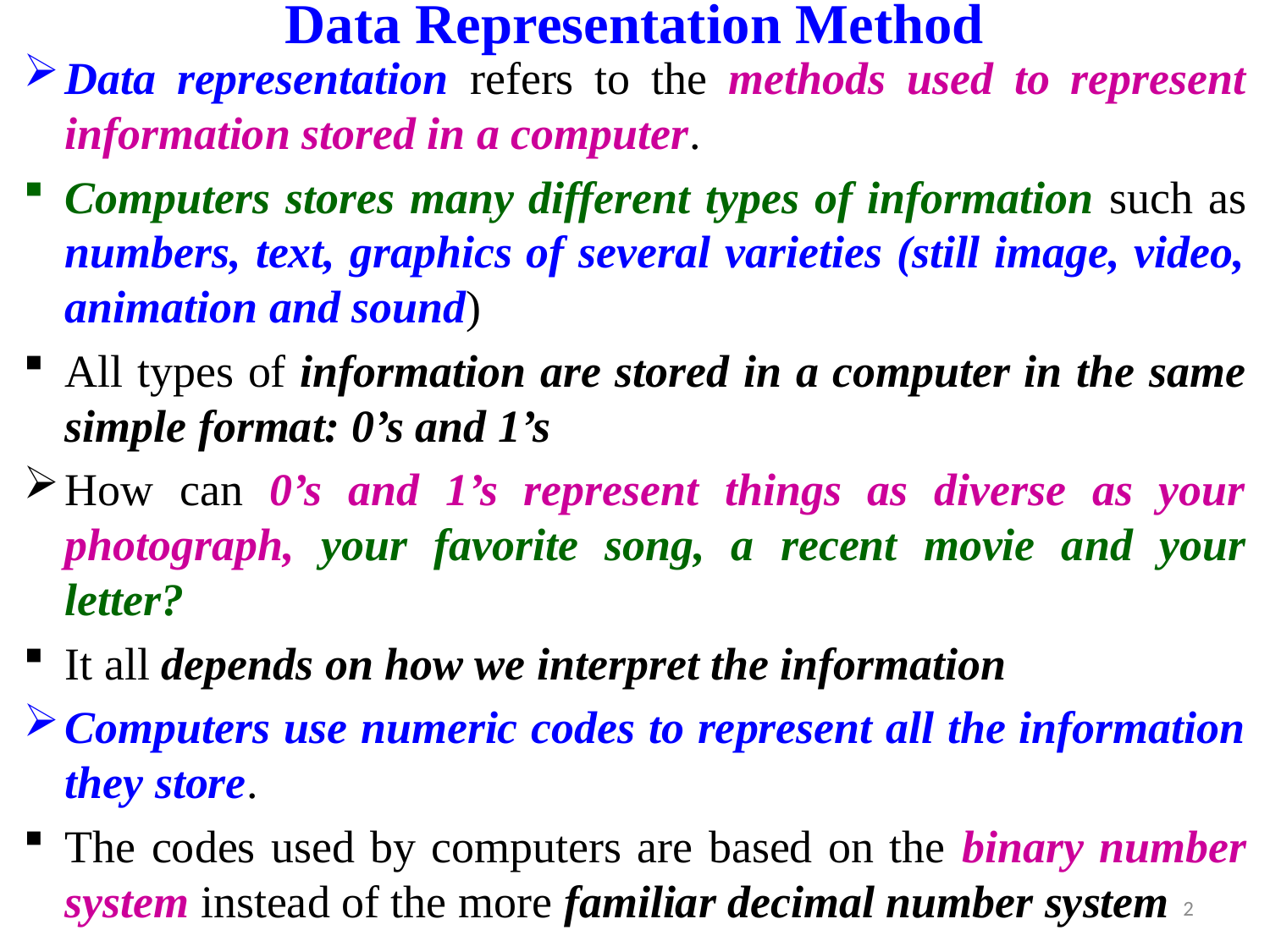

# Data Representation Method
Data representation refers to the methods used to represent information stored in a computer.
Computers stores many different types of information such as numbers, text, graphics of several varieties (still image, video, animation and sound)
All types of information are stored in a computer in the same simple format: 0’s and 1’s
How can 0’s and 1’s represent things as diverse as your photograph, your favorite song, a recent movie and your letter?
It all depends on how we interpret the information
Computers use numeric codes to represent all the information they store.
The codes used by computers are based on the binary number system instead of the more familiar decimal number system

2